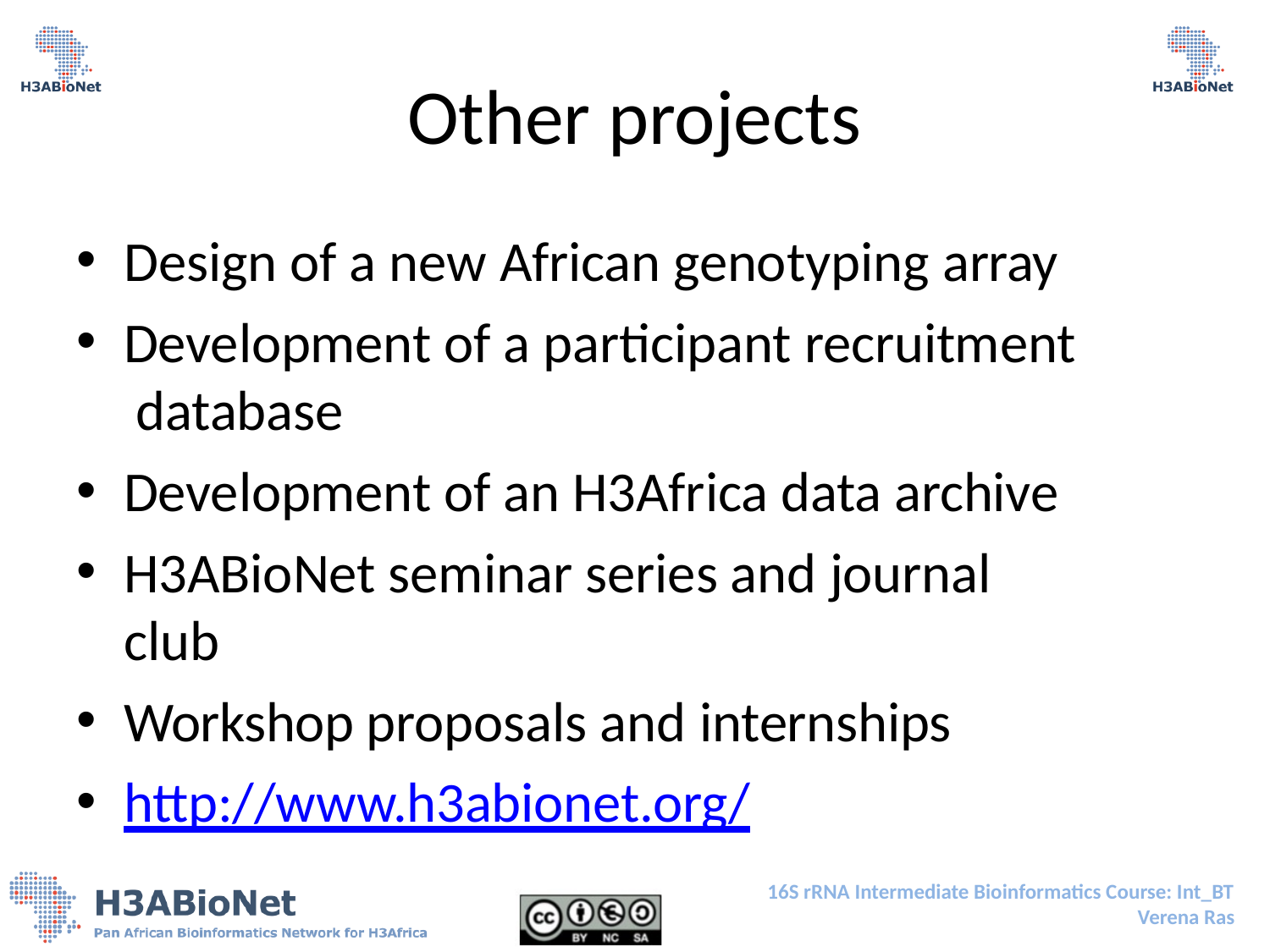

# Other projects
Design of a new African genotyping array
Development of a participant recruitment  database
Development of an H3Africa data archive
H3ABioNet seminar series and journal club
Workshop proposals and internships
http://www.h3abionet.org/
16S rRNA Intermediate Bioinformatics Course: Int_BT
Verena Ras